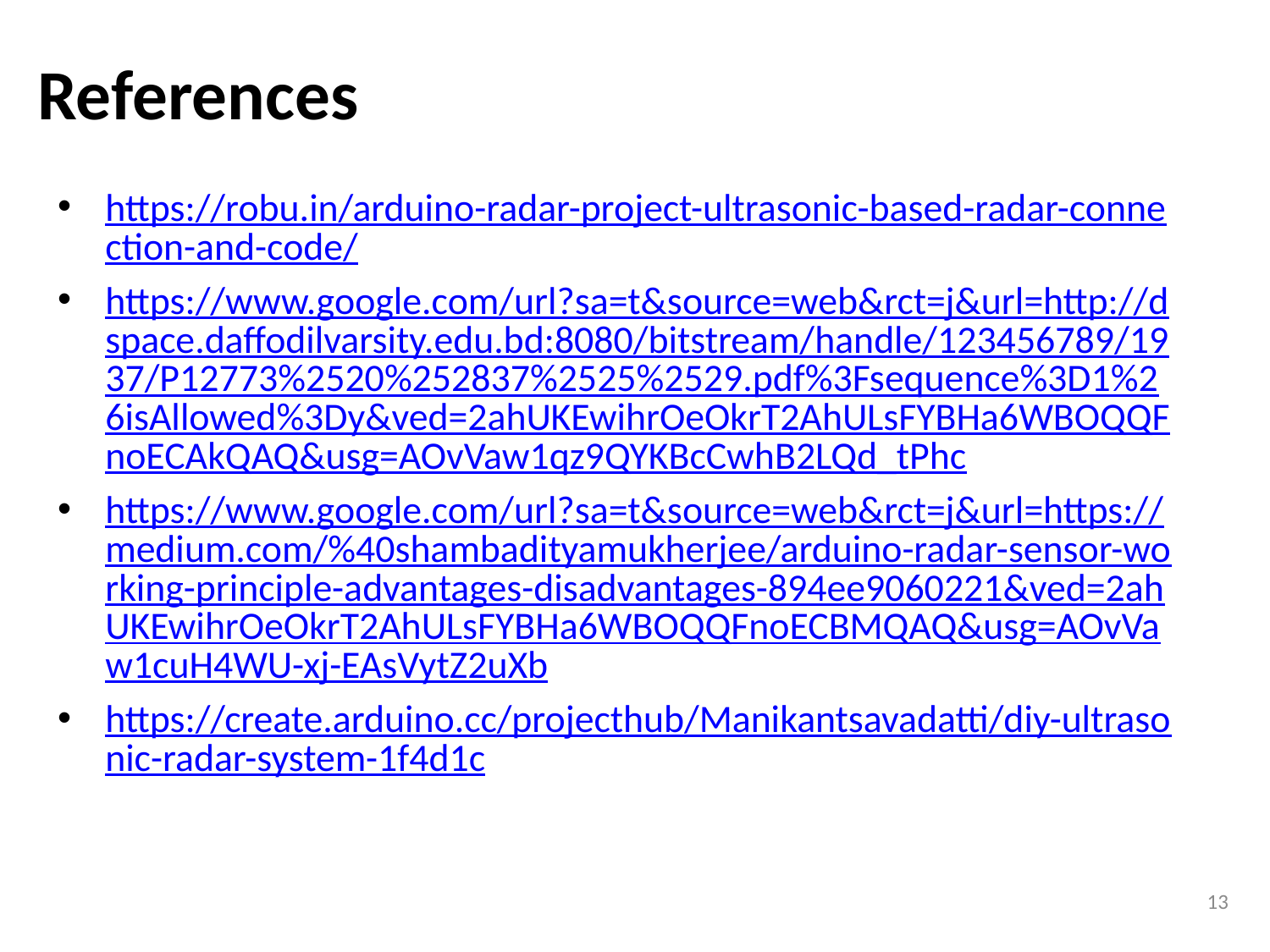

# References
https://robu.in/arduino-radar-project-ultrasonic-based-radar-connection-and-code/
https://www.google.com/url?sa=t&source=web&rct=j&url=http://dspace.daffodilvarsity.edu.bd:8080/bitstream/handle/123456789/1937/P12773%2520%252837%2525%2529.pdf%3Fsequence%3D1%26isAllowed%3Dy&ved=2ahUKEwihrOeOkrT2AhULsFYBHa6WBOQQFnoECAkQAQ&usg=AOvVaw1qz9QYKBcCwhB2LQd_tPhc
https://www.google.com/url?sa=t&source=web&rct=j&url=https://medium.com/%40shambadityamukherjee/arduino-radar-sensor-working-principle-advantages-disadvantages-894ee9060221&ved=2ahUKEwihrOeOkrT2AhULsFYBHa6WBOQQFnoECBMQAQ&usg=AOvVaw1cuH4WU-xj-EAsVytZ2uXb
https://create.arduino.cc/projecthub/Manikantsavadatti/diy-ultrasonic-radar-system-1f4d1c

13